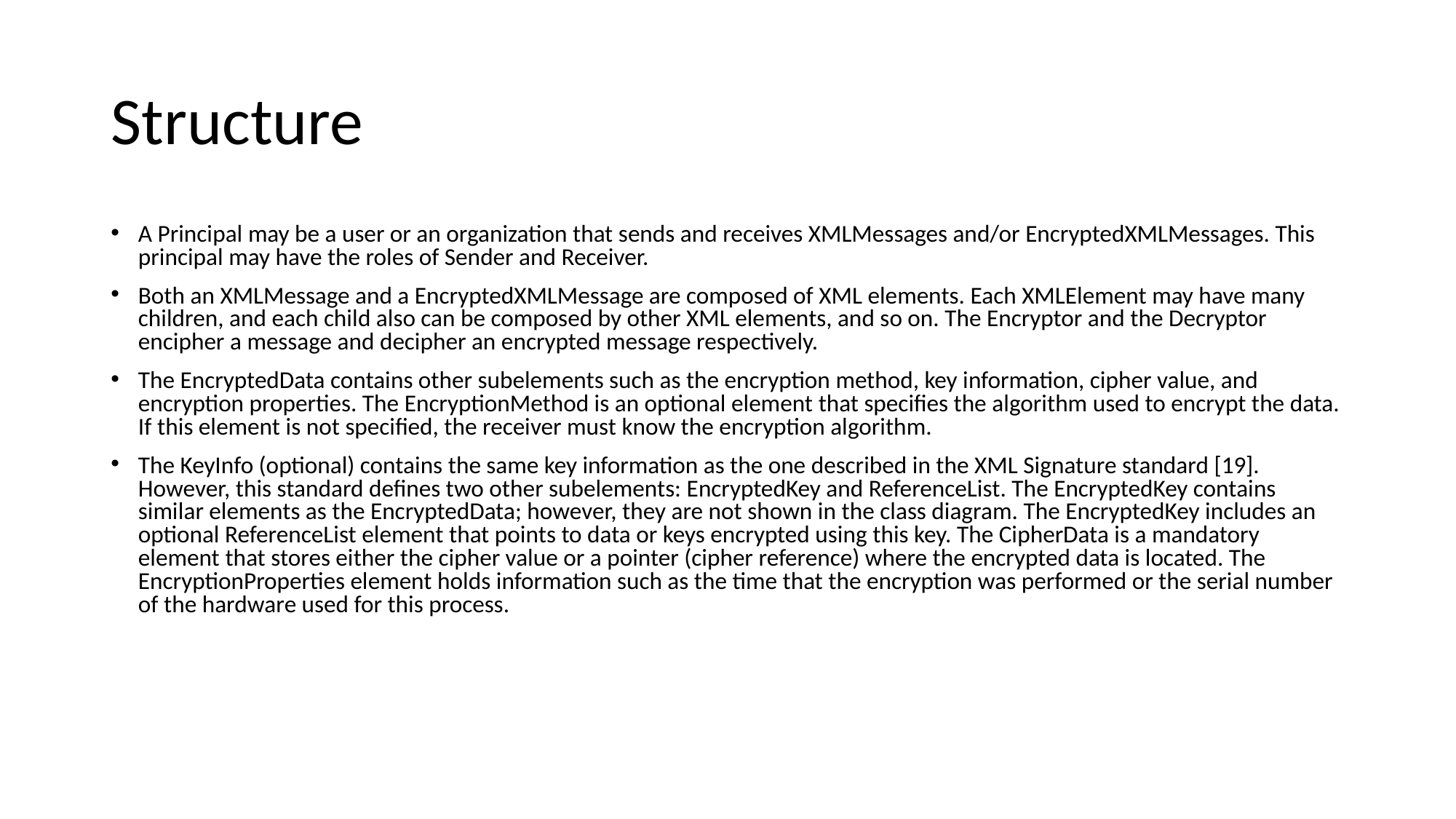

# Structure
A Principal may be a user or an organization that sends and receives XMLMessages and/or EncryptedXMLMessages. This principal may have the roles of Sender and Receiver.
Both an XMLMessage and a EncryptedXMLMessage are composed of XML elements. Each XMLElement may have many children, and each child also can be composed by other XML elements, and so on. The Encryptor and the Decryptor encipher a message and decipher an encrypted message respectively.
The EncryptedData contains other subelements such as the encryption method, key information, cipher value, and encryption properties. The EncryptionMethod is an optional element that specifies the algorithm used to encrypt the data. If this element is not specified, the receiver must know the encryption algorithm.
The KeyInfo (optional) contains the same key information as the one described in the XML Signature standard [19]. However, this standard defines two other subelements: EncryptedKey and ReferenceList. The EncryptedKey contains similar elements as the EncryptedData; however, they are not shown in the class diagram. The EncryptedKey includes an optional ReferenceList element that points to data or keys encrypted using this key. The CipherData is a mandatory element that stores either the cipher value or a pointer (cipher reference) where the encrypted data is located. The EncryptionProperties element holds information such as the time that the encryption was performed or the serial number of the hardware used for this process.